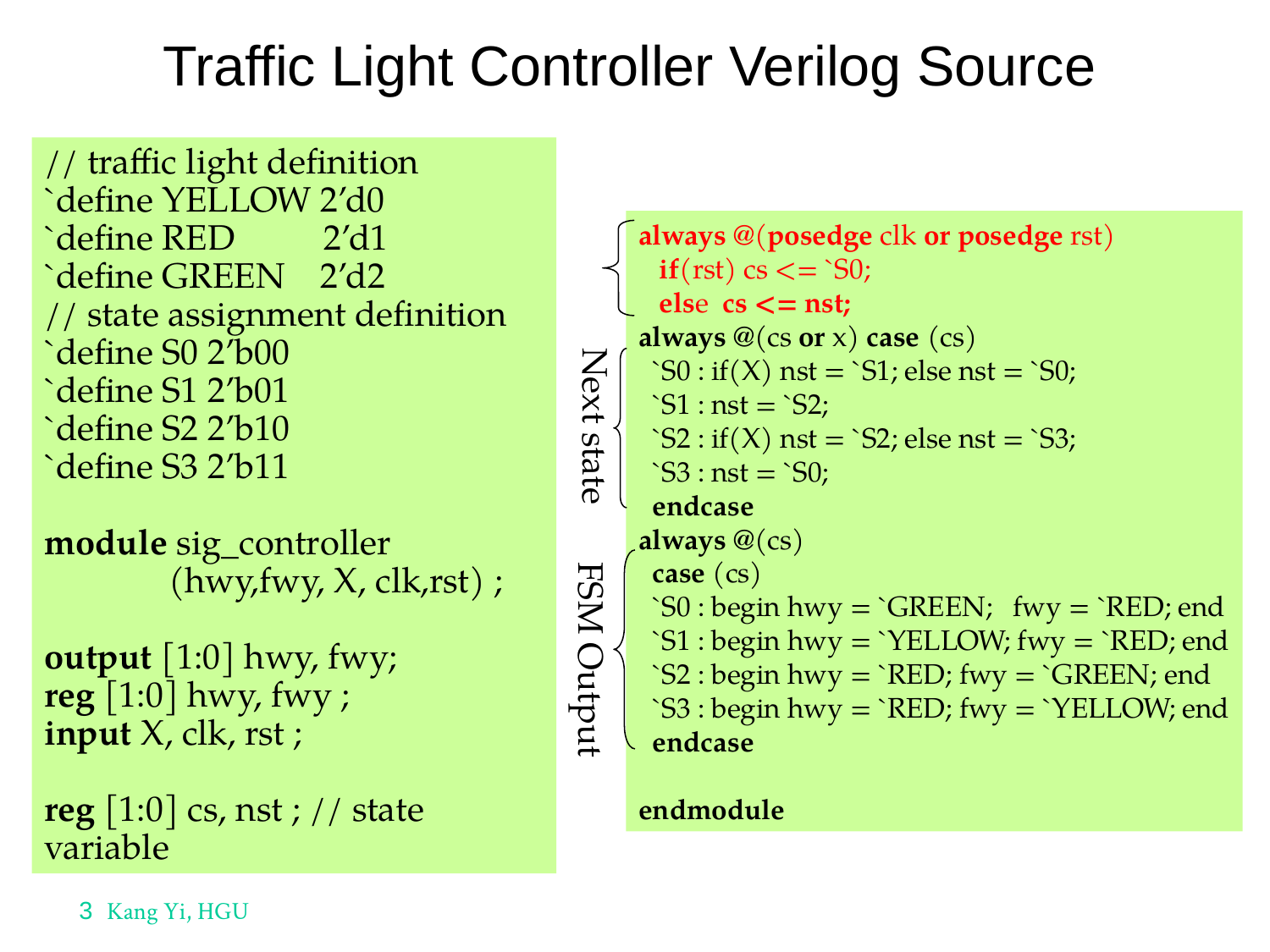

# Traffic Light Controller Verilog Source
// traffic light definition
`define YELLOW 2’d0
`define RED          2’d1
`define GREEN    2’d2
// state assignment definition
`define S0 2’b00
`define S1 2’b01
`define S2 2’b10
`define S3 2’b11

module sig_controller
              (hwy,fwy, X, clk,rst) ;

output [1:0] hwy, fwy;
reg [1:0] hwy, fwy ;
input X, clk, rst ;

reg [1:0] cs, nst ; // state variable
always @(posedge clk or posedge rst)
   if(rst) cs <= `S0;
   else  cs <= nst;
always @(cs or x) case (cs)
  `S0 : if(X) nst = `S1; else nst = `S0;
  `S1 : nst = `S2;
  `S2 : if(X) nst = `S2; else nst = `S3;
  `S3 : nst = `S0;
  endcase
always @(cs)
  case (cs)
  `S0 : begin hwy = `GREEN;   fwy = `RED; end
  `S1 : begin hwy = `YELLOW; fwy = `RED; end
  `S2 : begin hwy = `RED; fwy = `GREEN; end
  `S3 : begin hwy = `RED; fwy = `YELLOW; end
  endcase

endmodule

Next state

FSM Output

3  Kang Yi, HGU